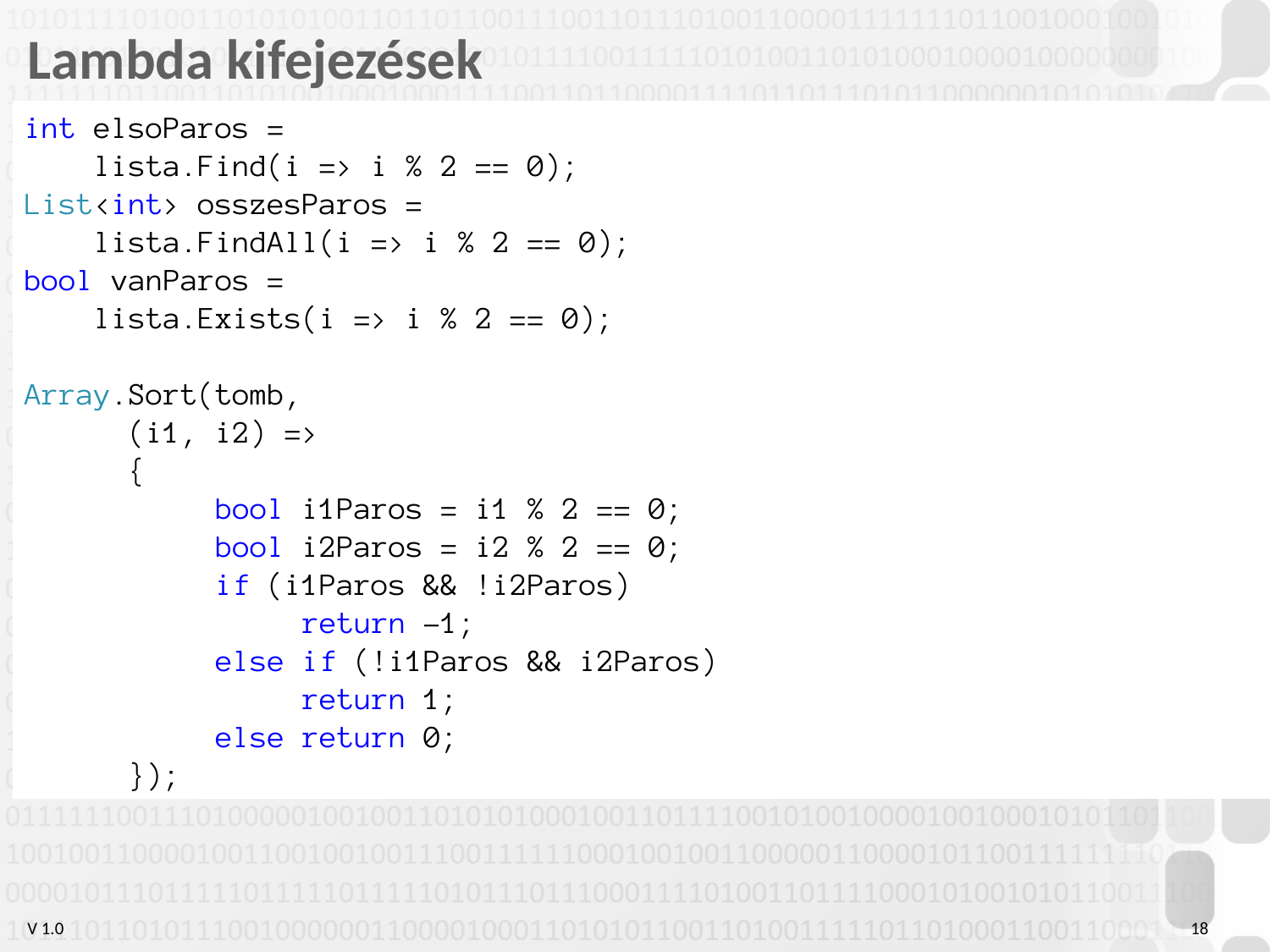

# Lambda kifejezések

int elsoParos =
    lista.Find(i => i % 2 == 0);
List<int> osszesParos =
    lista.FindAll(i => i % 2 == 0);
bool vanParos =
    lista.Exists(i => i % 2 == 0);

Array.Sort(tomb,
      (i1, i2) =>
      {
           bool i1Paros = i1 % 2 == 0;
           bool i2Paros = i2 % 2 == 0;
           if (i1Paros && !i2Paros)
                return -1;
           else if (!i1Paros && i2Paros)
                return 1;
           else return 0;
      });
18